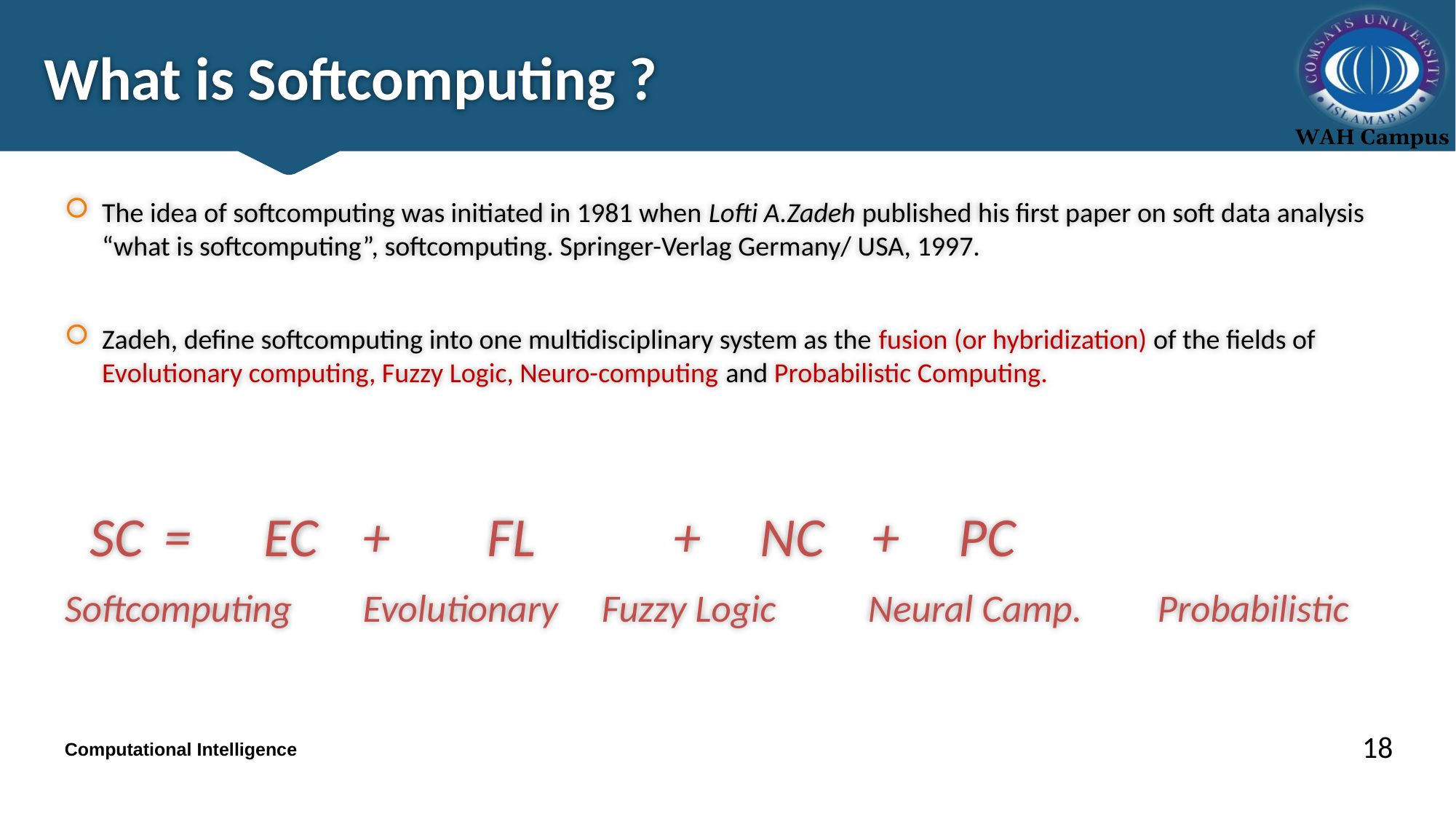

# What is Softcomputing ?
The idea of softcomputing was initiated in 1981 when Lofti A.Zadeh published his first paper on soft data analysis “what is softcomputing”, softcomputing. Springer-Verlag Germany/ USA, 1997.

Zadeh, define softcomputing into one multidisciplinary system as the fusion (or hybridization) of the fields of Evolutionary computing, Fuzzy Logic, Neuro-computing and Probabilistic Computing.

  SC 		= 			EC 	+		  FL		 +  	NC		 + 	PC
Softcomputing 		Evolutionary     Fuzzy Logic 	 Neural Camp.	Probabilistic
18
Computational Intelligence